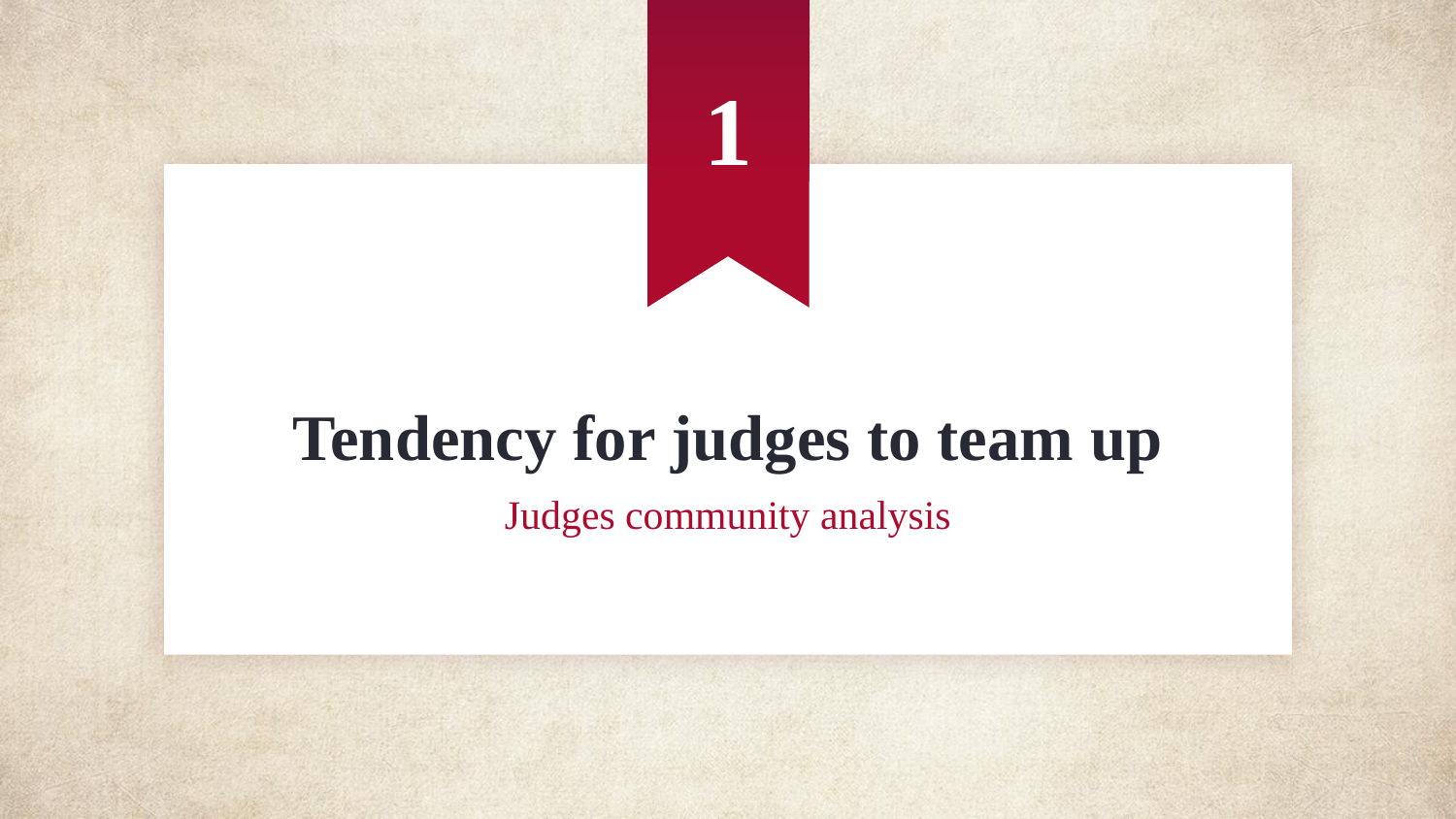

1
# Tendency for judges to team up
Judges community analysis